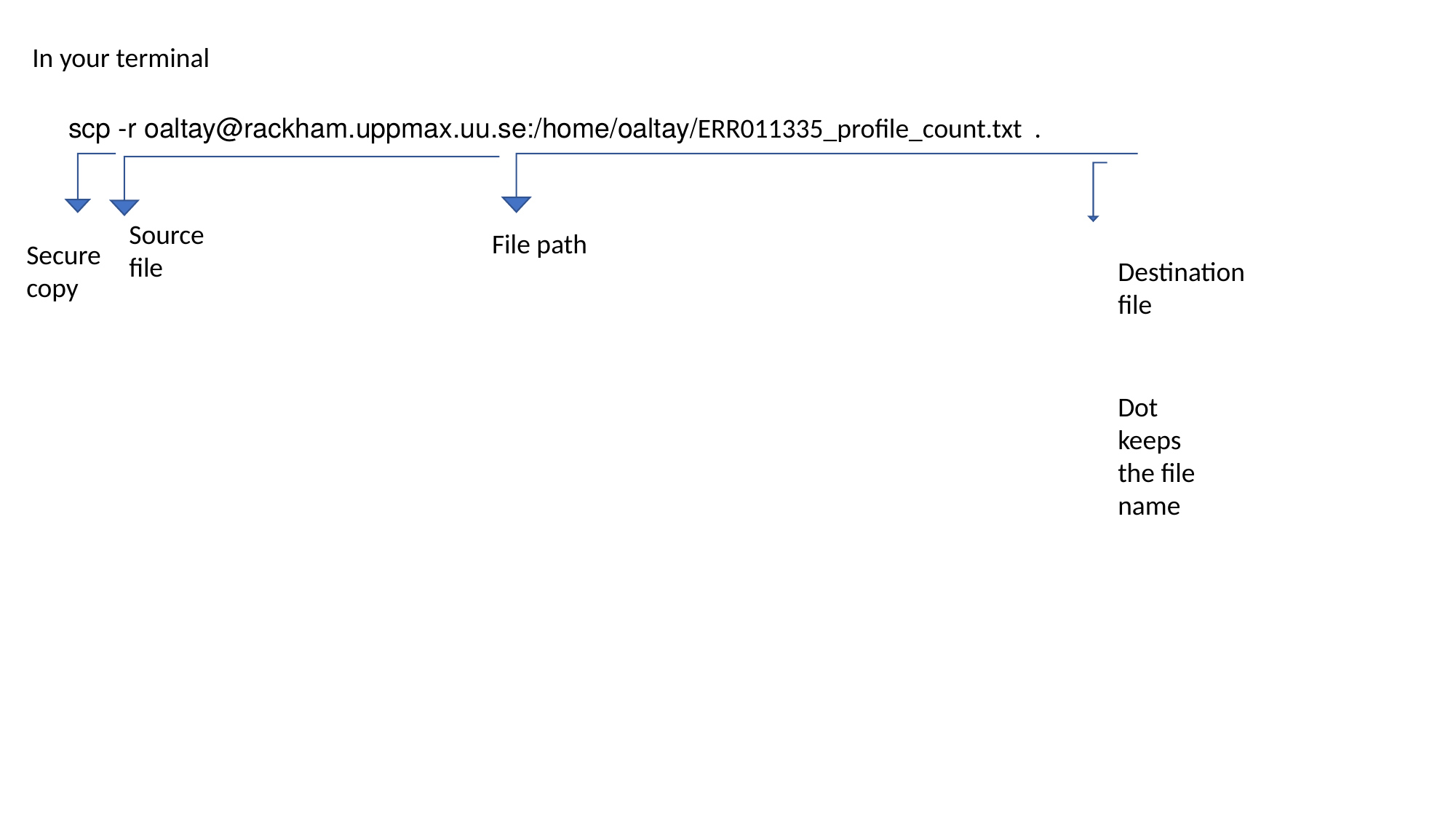

In your terminal
scp -r oaltay@rackham.uppmax.uu.se:/home/oaltay/ERR011335_profile_count.txt  .

Source file
File path
Secure copy
Destination file
Dot keeps the file name